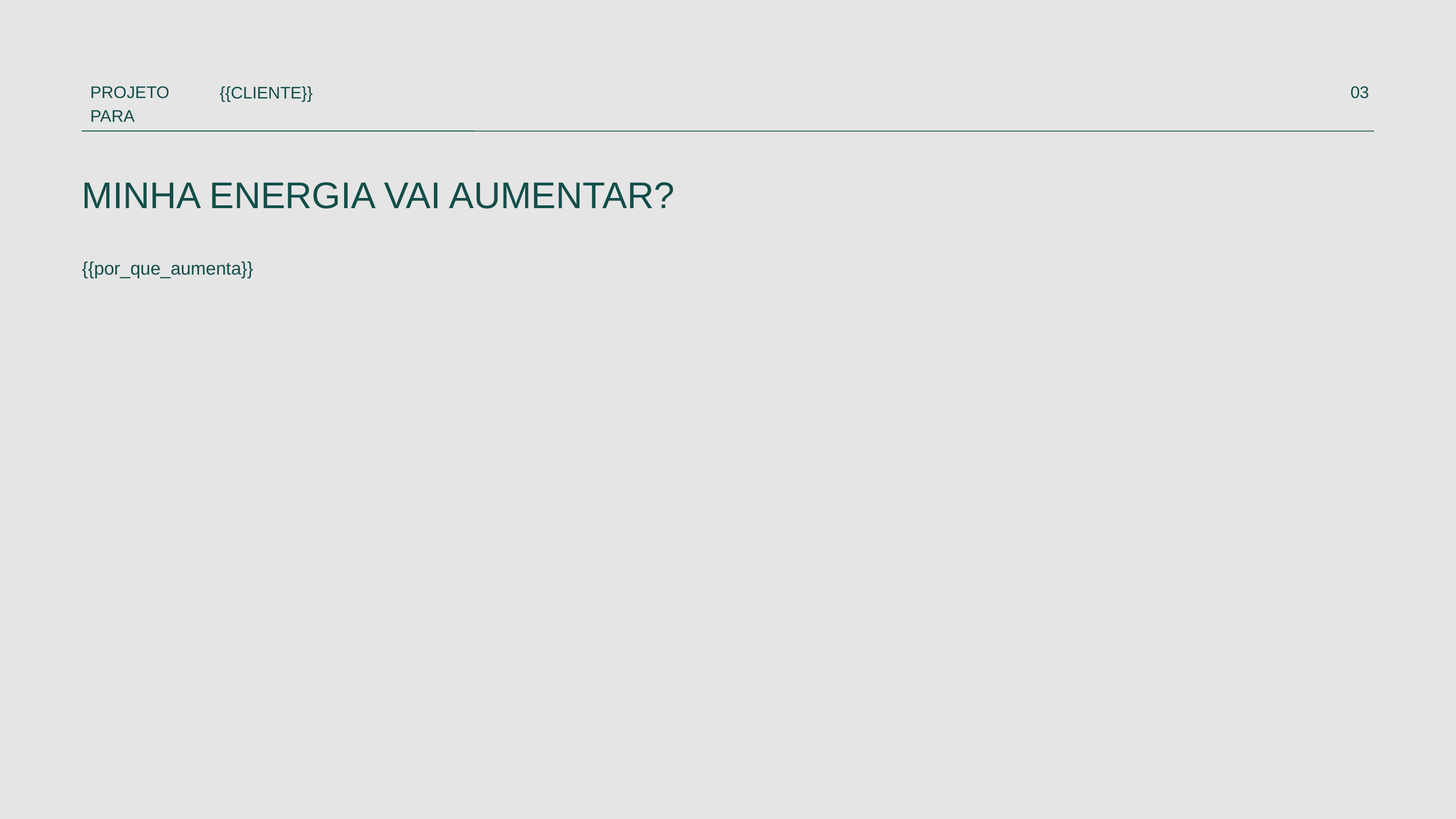

PROJETO PARA
03
{{CLIENTE}}

MINHA ENERGIA VAI AUMENTAR?
{{por_que_aumenta}}